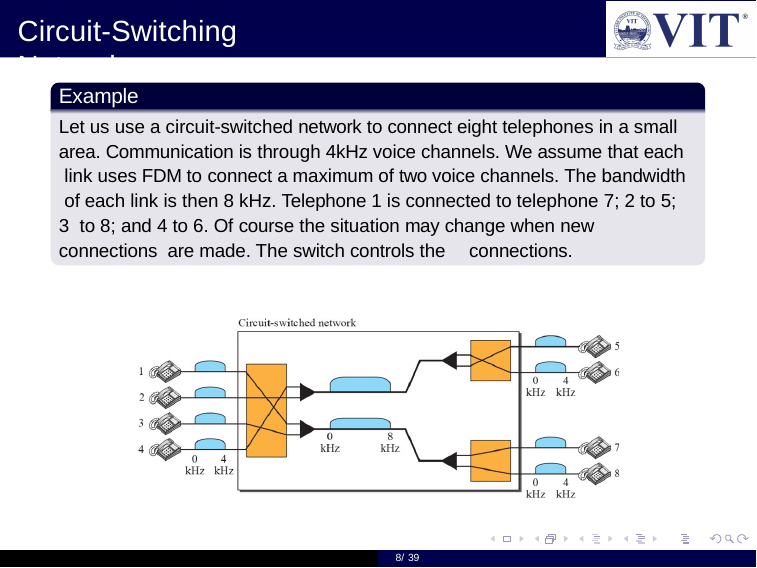

# Circuit-Switching Network
Example
Let us use a circuit-switched network to connect eight telephones in a small  area. Communication is through 4kHz voice channels. We assume that each  link uses FDM to connect a maximum of two voice channels. The bandwidth  of each link is then 8 kHz. Telephone 1 is connected to telephone 7; 2 to 5; 3  to 8; and 4 to 6. Of course the situation may change when new connections  are made. The switch controls the              connections.

8/ 39